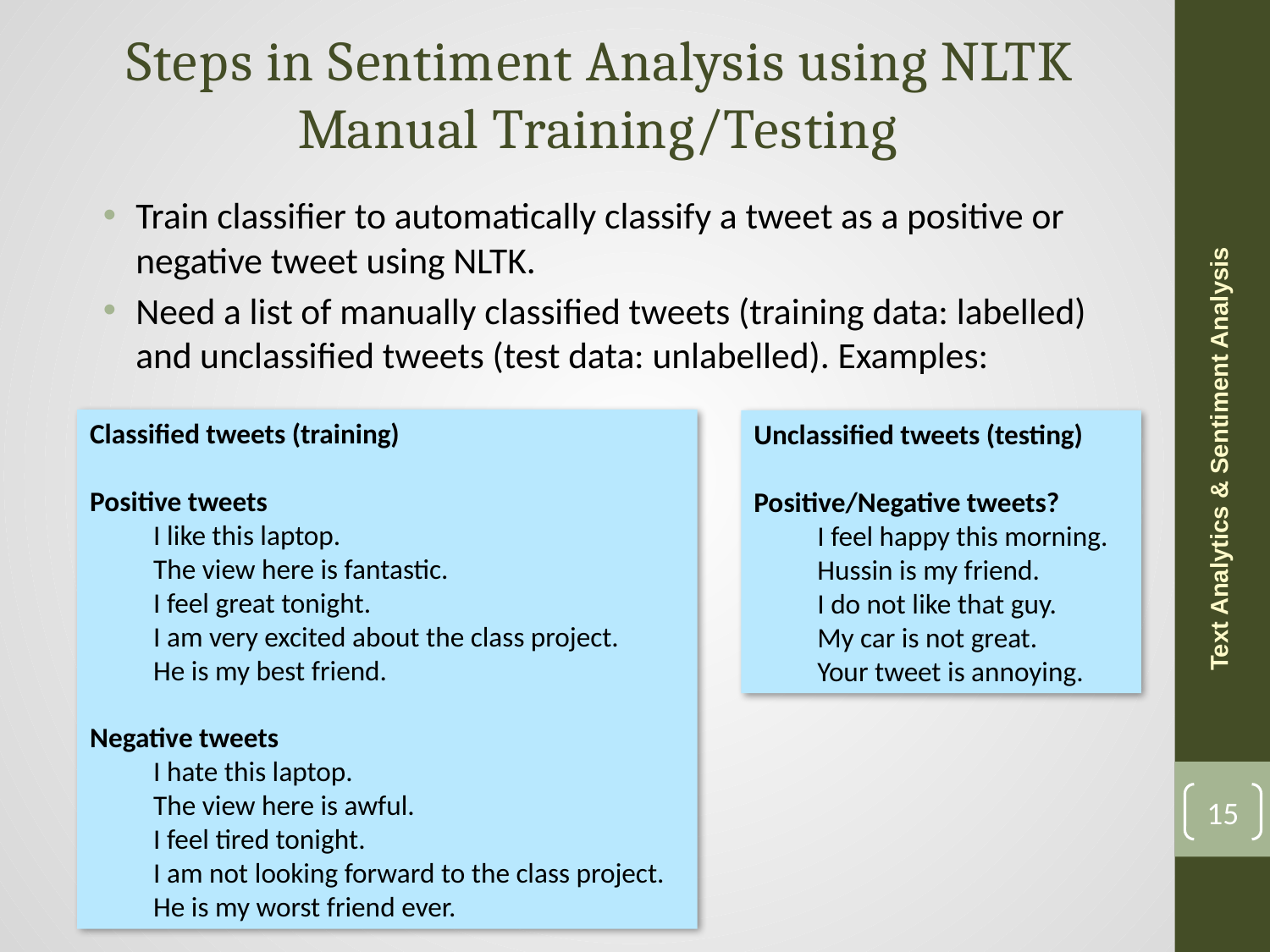

# Steps in Sentiment Analysis using NLTK Manual Training/Testing
Train classifier to automatically classify a tweet as a positive or negative tweet using NLTK.
Need a list of manually classified tweets (training data: labelled) and unclassified tweets (test data: unlabelled). Examples:

Classified tweets (training)

Positive tweets
I like this laptop.
The view here is fantastic.
I feel great tonight.
I am very excited about the class project.
He is my best friend.

Negative tweets
I hate this laptop.
The view here is awful.
I feel tired tonight.
I am not looking forward to the class project.
He is my worst friend ever.
Unclassified tweets (testing)

Positive/Negative tweets?
I feel happy this morning.
Hussin is my friend.
I do not like that guy.
My car is not great.
Your tweet is annoying.
Text Analytics & Sentiment Analysis
15